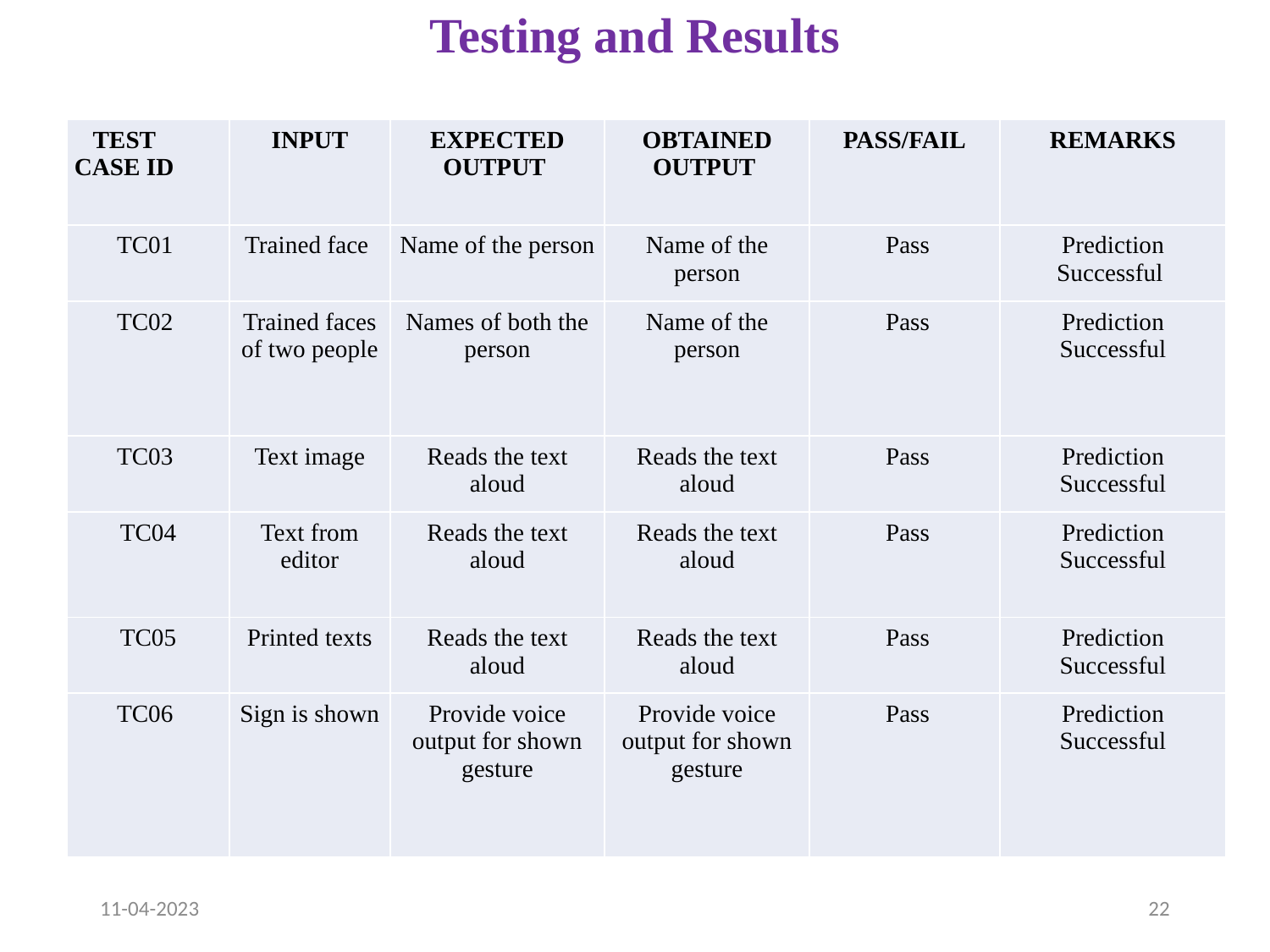

# Testing and Results
| TEST CASE ID | INPUT | EXPECTED OUTPUT | OBTAINED OUTPUT | PASS/FAIL | REMARKS |
| --- | --- | --- | --- | --- | --- |
| TC01 | Trained face | Name of the person | Name of the person | Pass | Prediction Successful |
| TC02 | Trained faces of two people | Names of both the person | Name of the person | Pass | Prediction Successful |
| TC03 | Text image | Reads the text aloud | Reads the text aloud | Pass | Prediction Successful |
| TC04 | Text from editor | Reads the text aloud | Reads the text aloud | Pass | Prediction Successful |
| TC05 | Printed texts | Reads the text aloud | Reads the text aloud | Pass | Prediction Successful |
| TC06 | Sign is shown | Provide voice output for shown gesture | Provide voice output for shown gesture | Pass | Prediction Successful |
11-04-2023
22